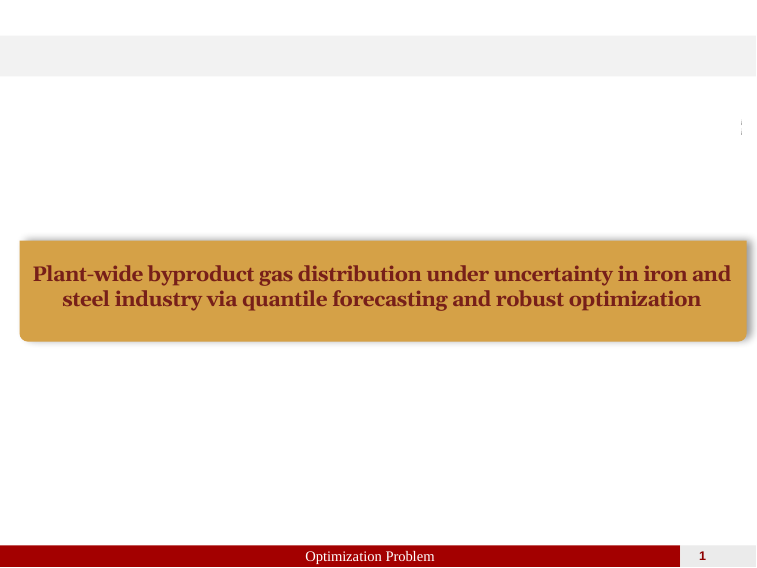

Plant-wide byproduct gas distribution under uncertainty in iron and steel industry via quantile forecasting and robust optimization
Optimization Problem

1